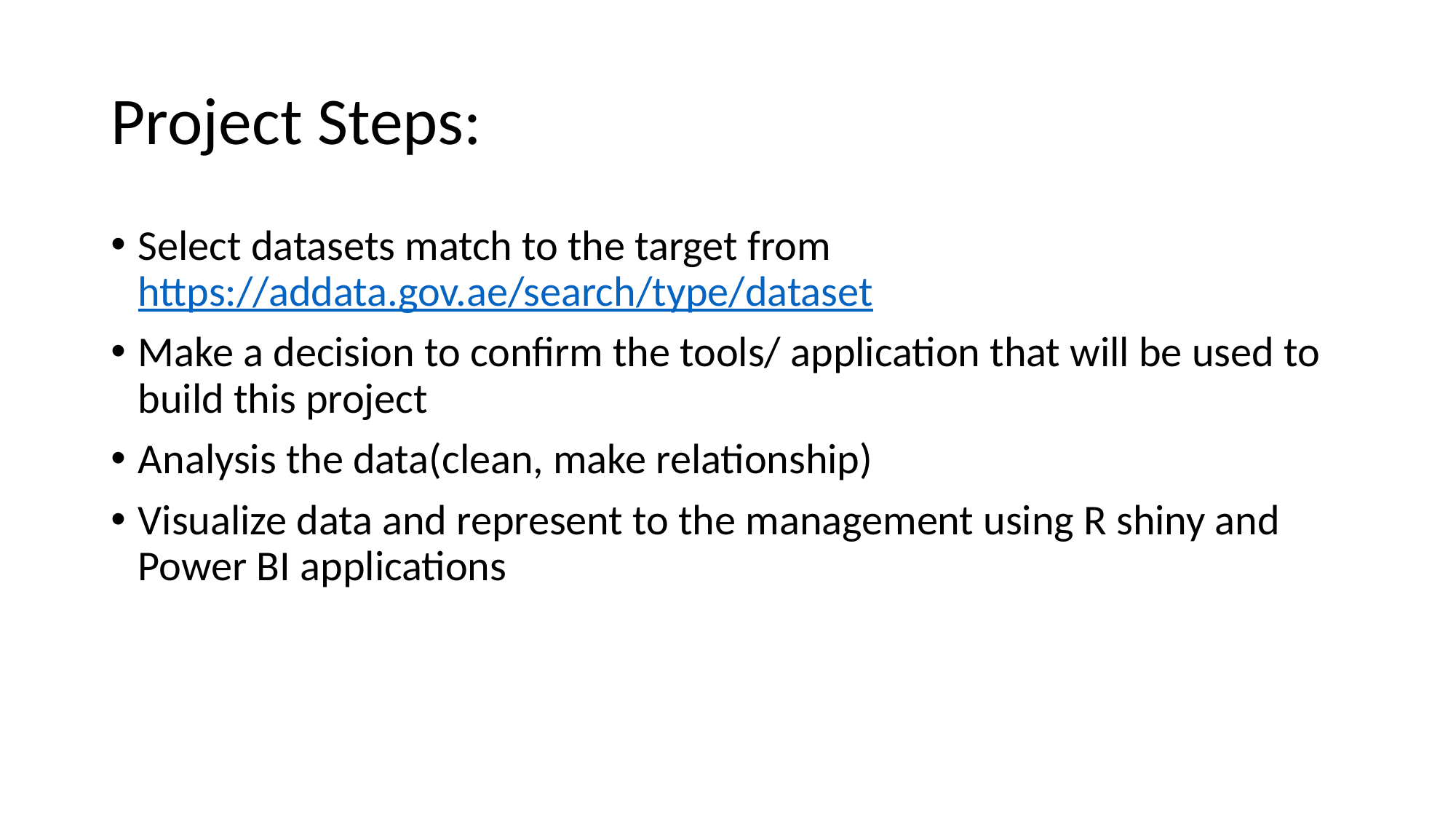

# Project Steps:
Select datasets match to the target from  https://addata.gov.ae/search/type/dataset
Make a decision to confirm the tools/ application that will be used to build this project
Analysis the data(clean, make relationship)
Visualize data and represent to the management using R shiny and Power BI applications